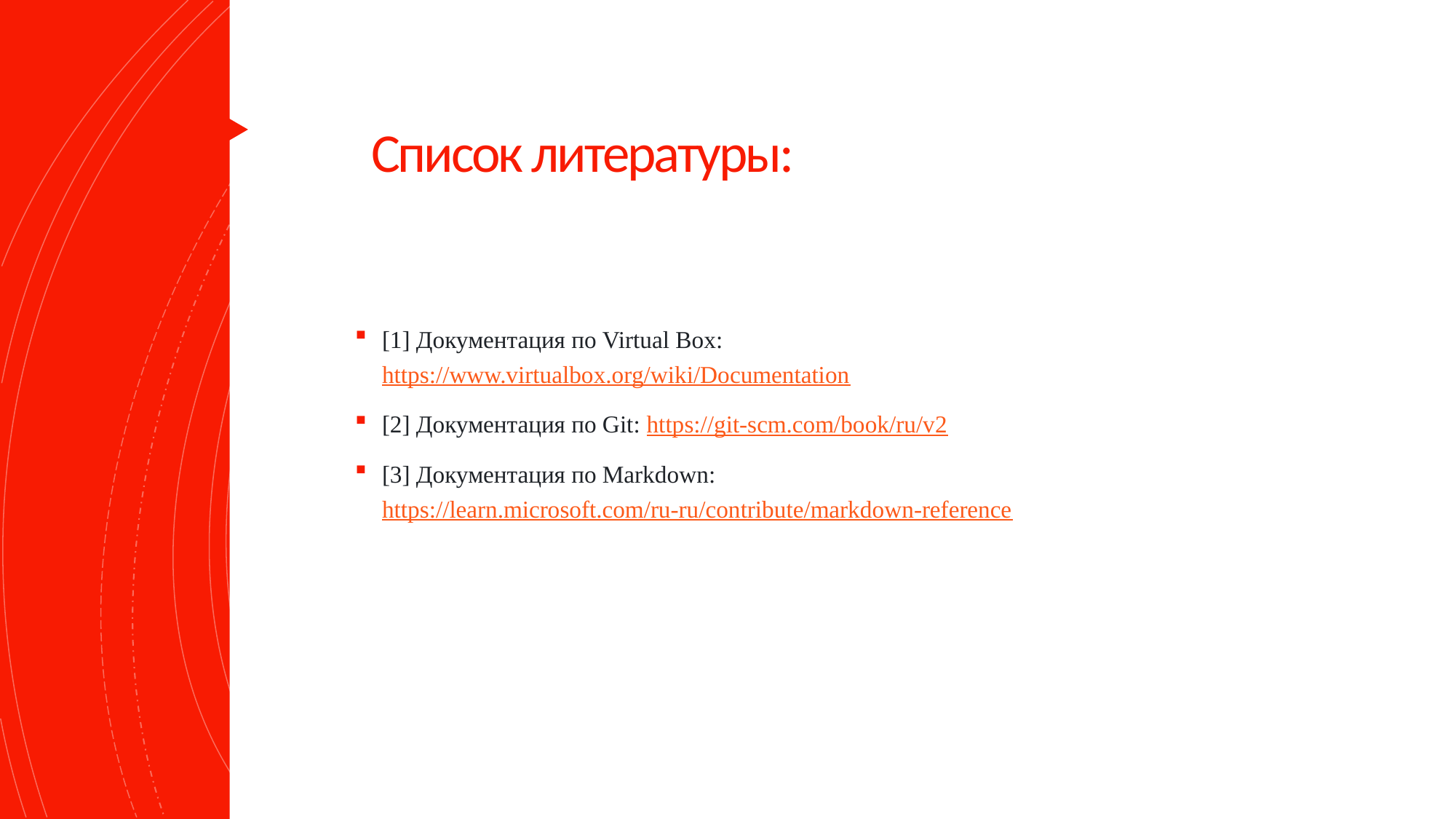

# Список литературы:

[1] Документация по Virtual Box: https://www.virtualbox.org/wiki/Documentation
[2] Документация по Git: https://git-scm.com/book/ru/v2
[3] Документация по Markdown: https://learn.microsoft.com/ru-ru/contribute/markdown-reference